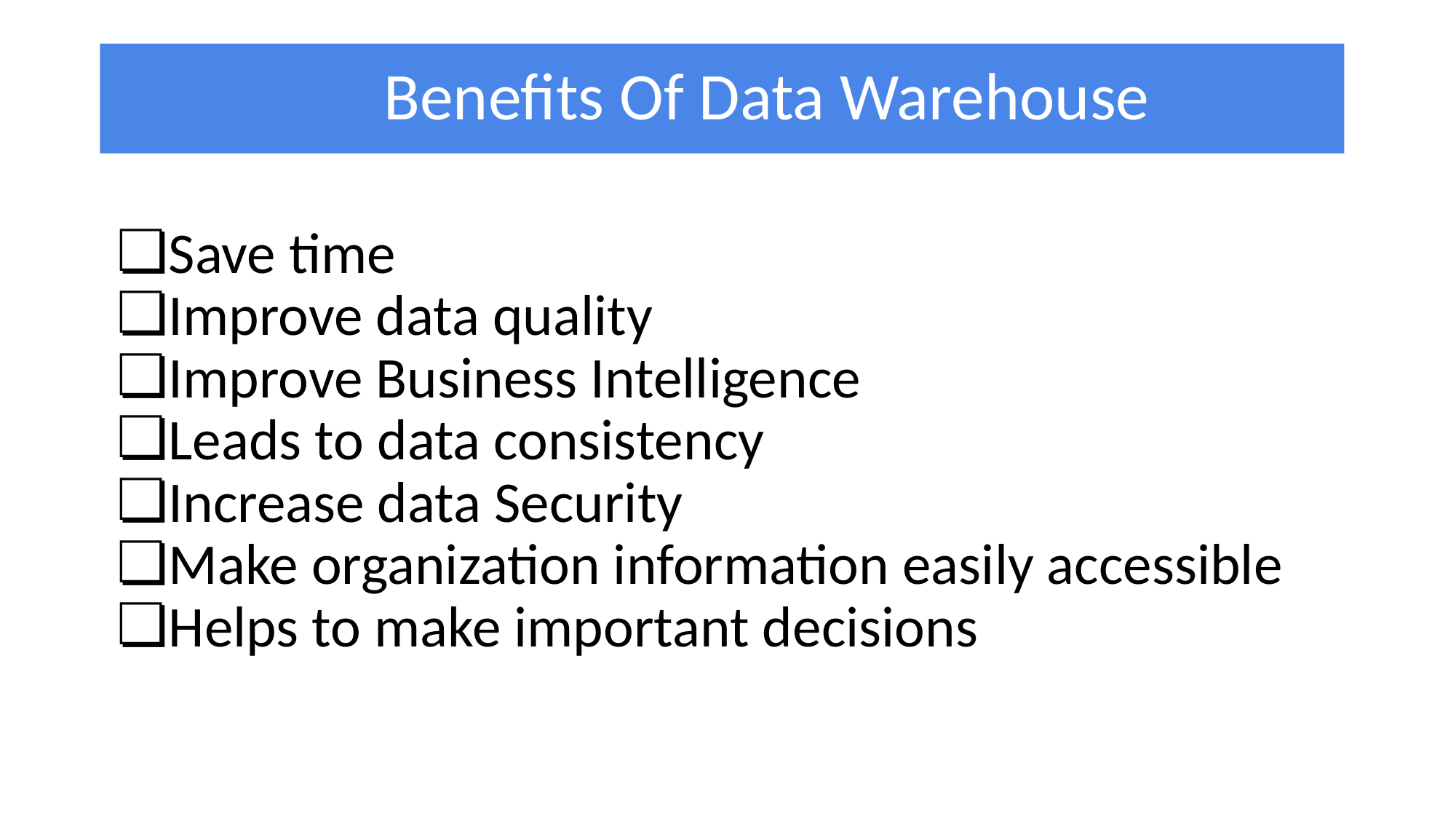

# Benefits Of Data Warehouse
Save time
Improve data quality
Improve Business Intelligence
Leads to data consistency
Increase data Security
Make organization information easily accessible
Helps to make important decisions